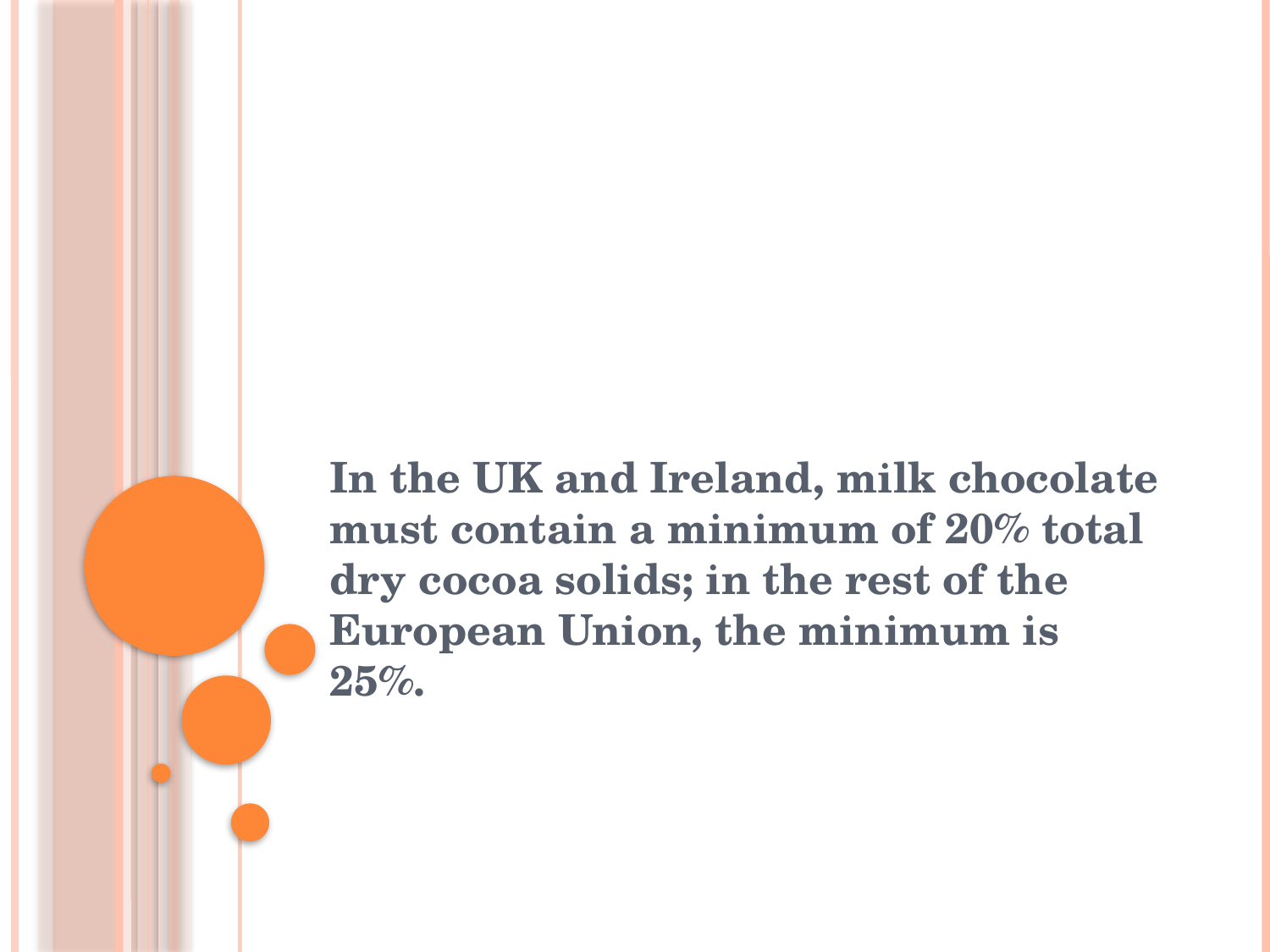

#
In the UK and Ireland, milk chocolate must contain a minimum of 20% total dry cocoa solids; in the rest of the European Union, the minimum is 25%.